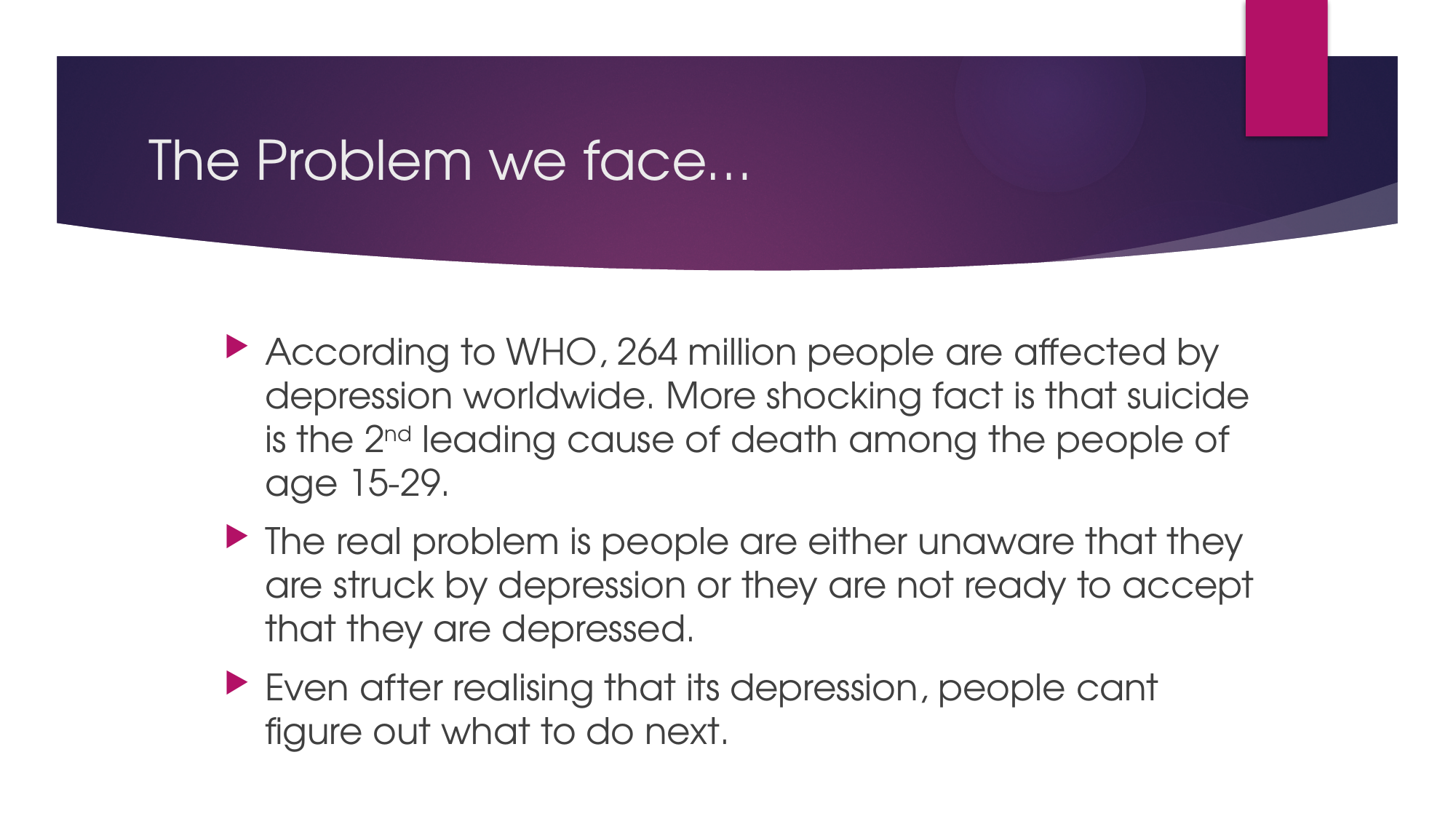

# The Problem we face…
According to WHO, 264 million people are affected by depression worldwide. More shocking fact is that suicide is the 2nd leading cause of death among the people of age 15-29.
The real problem is people are either unaware that they are struck by depression or they are not ready to accept that they are depressed.
Even after realising that its depression, people cant figure out what to do next.